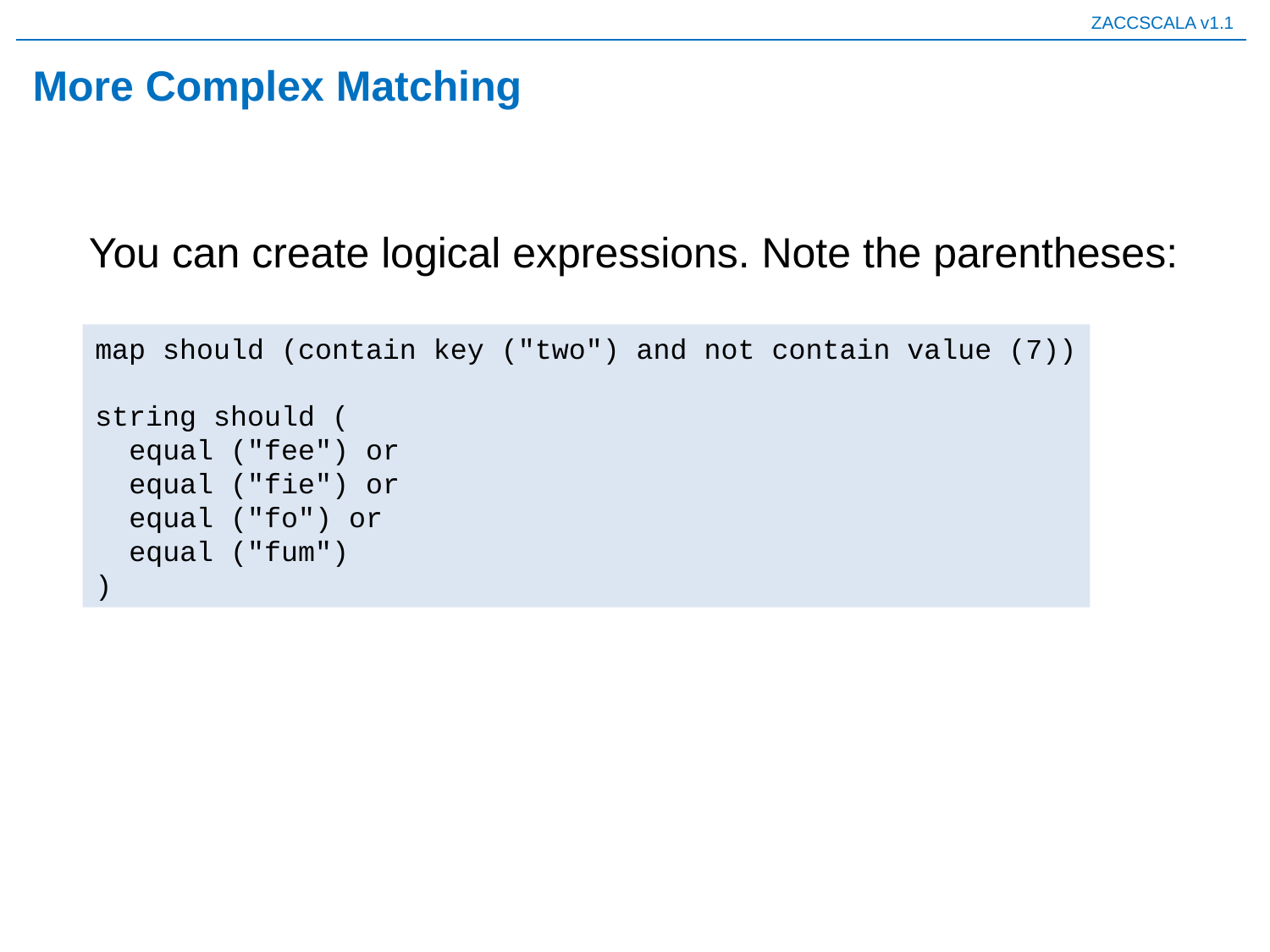

# More Complex Matching
You can create logical expressions. Note the parentheses:
map should (contain key ("two") and not contain value (7))

string should (
  equal ("fee") or
  equal ("fie") or
  equal ("fo") or
  equal ("fum")
)